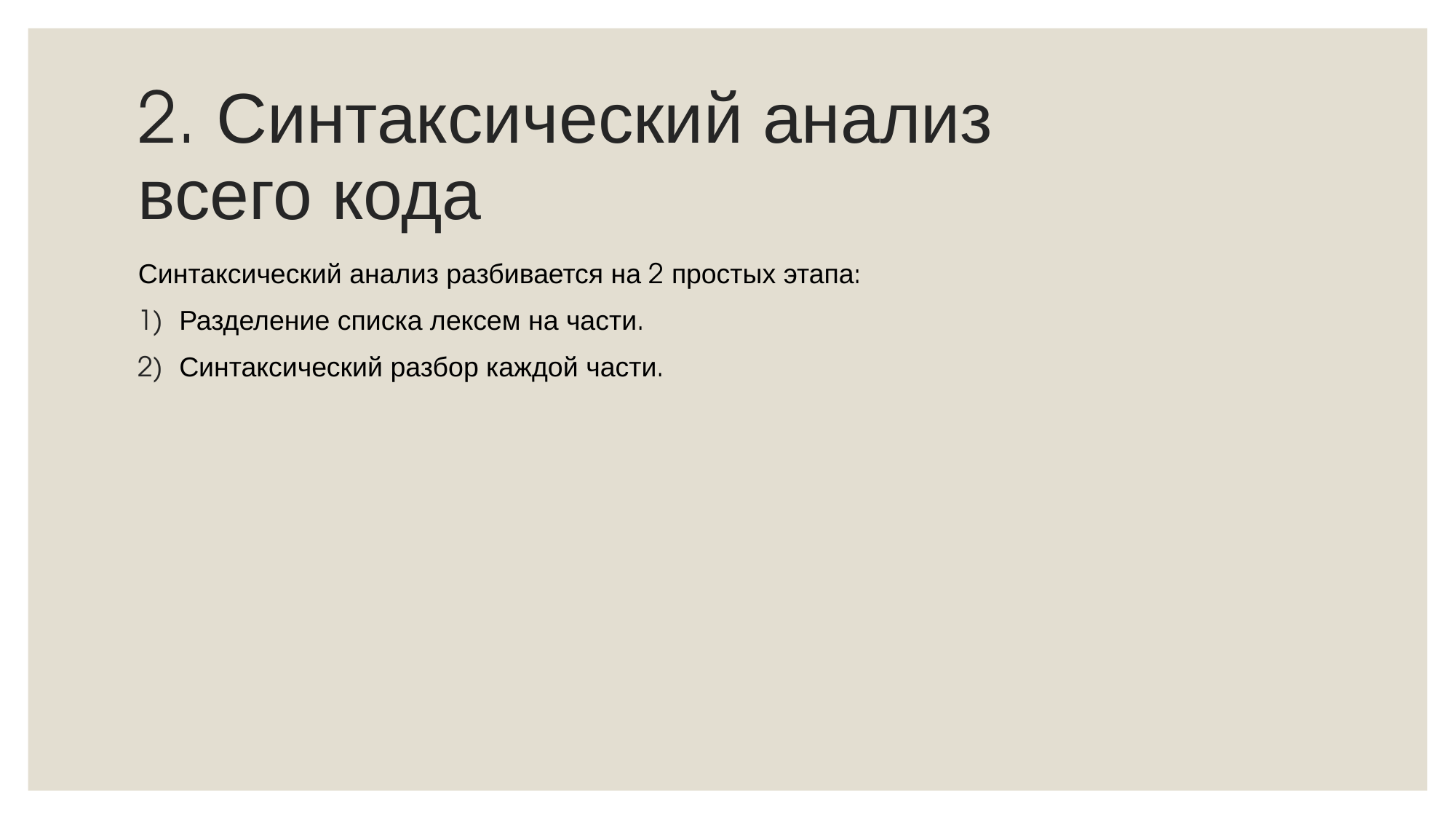

# 2. Синтаксический анализ всего кода
Синтаксический анализ разбивается на 2 простых этапа:
Разделение списка лексем на части.
Синтаксический разбор каждой части.